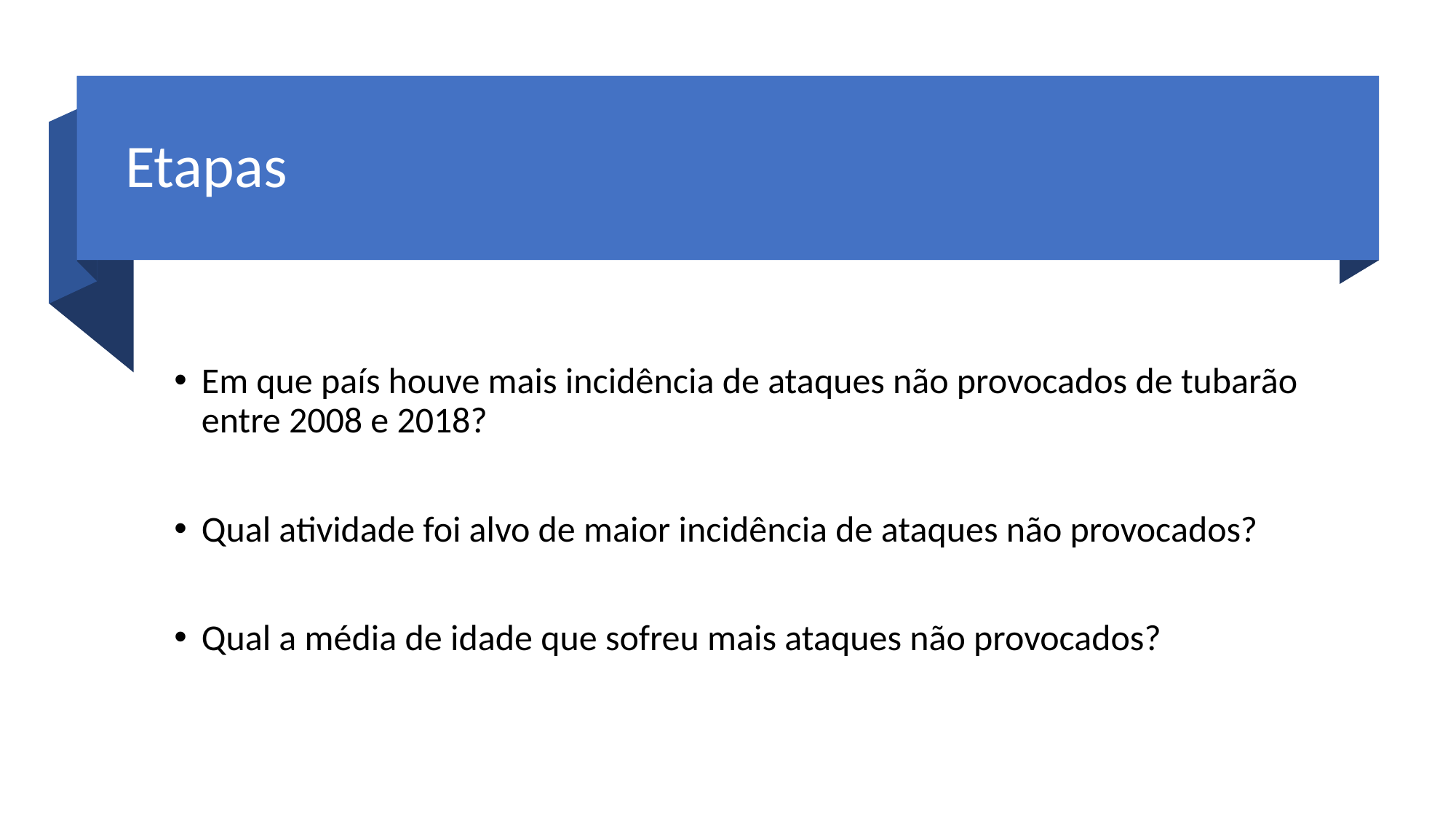

# Etapas

Em que país houve mais incidência de ataques não provocados de tubarão entre 2008 e 2018?

Qual atividade foi alvo de maior incidência de ataques não provocados?

Qual a média de idade que sofreu mais ataques não provocados?